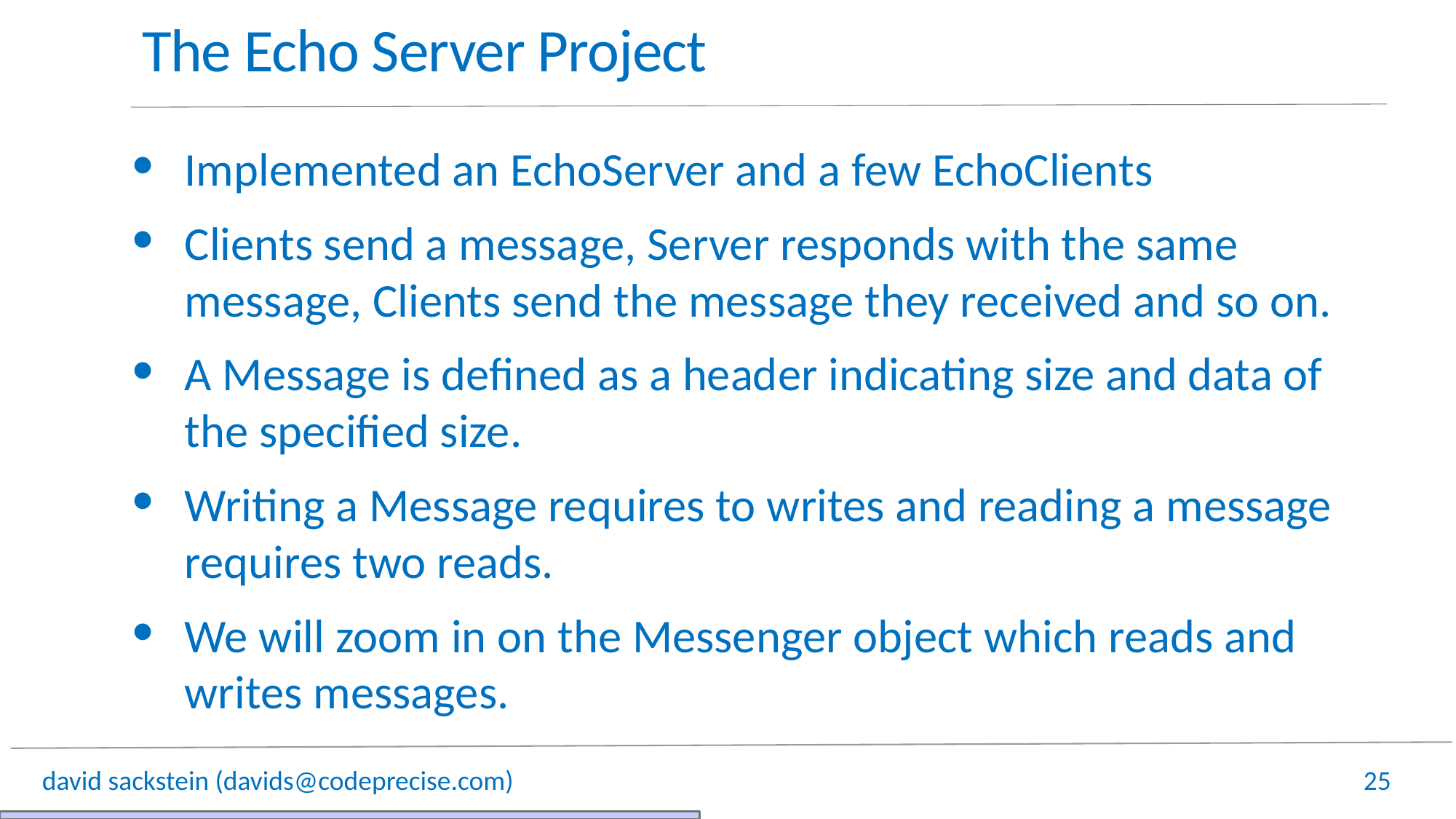

# The Echo Server Project
Implemented an EchoServer and a few EchoClients
Clients send a message, Server responds with the same message, Clients send the message they received and so on.
A Message is defined as a header indicating size and data of the specified size.
Writing a Message requires to writes and reading a message requires two reads.
We will zoom in on the Messenger object which reads and writes messages.